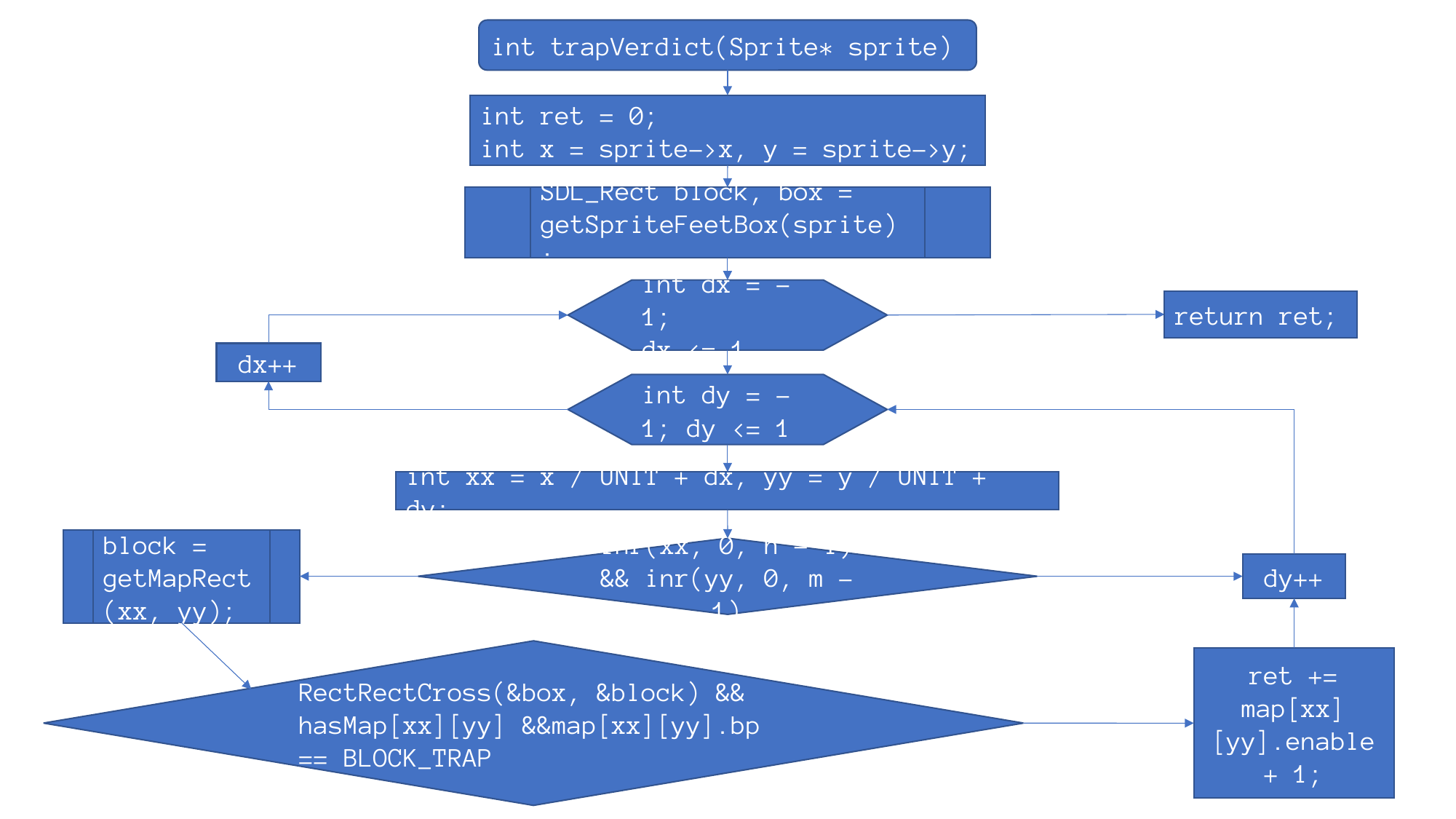

int trapVerdict(Sprite* sprite)
int ret = 0;
int x = sprite->x, y = sprite->y;
SDL_Rect block, box = getSpriteFeetBox(sprite);
int dx = -1;
dx <= 1
return ret;
dx++
int dy = -1; dy <= 1
int xx = x / UNIT + dx, yy = y / UNIT + dy;
block = getMapRect(xx, yy);
inr(xx, 0, n - 1) && inr(yy, 0, m - 1)
dy++
RectRectCross(&box, &block) && hasMap[xx][yy] &&map[xx][yy].bp == BLOCK_TRAP
ret += map[xx][yy].enable + 1;